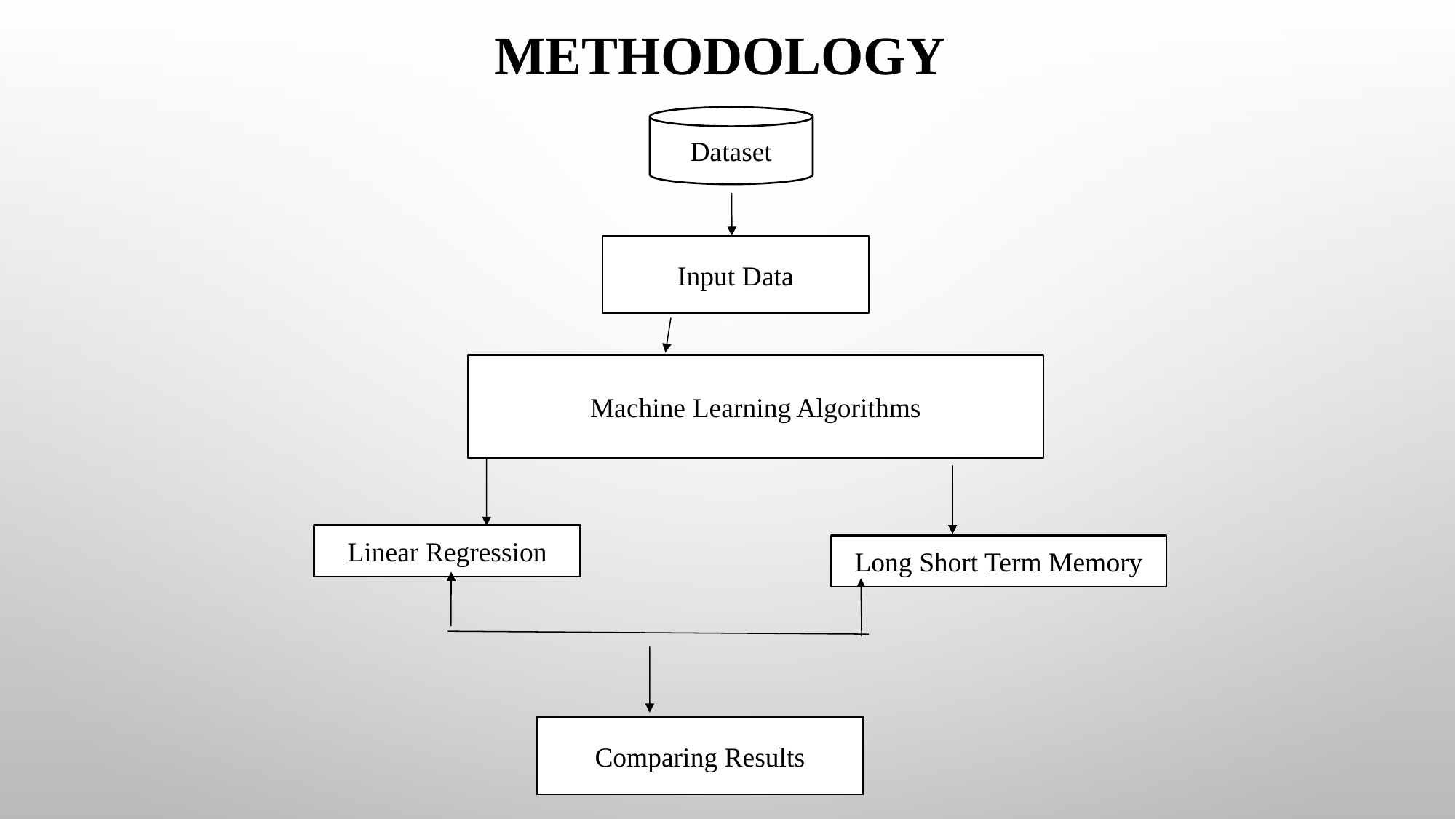

# Methodology

Dataset

Input Data

Machine Learning Algorithms

Linear Regression
Long Short Term Memory

Comparing Results